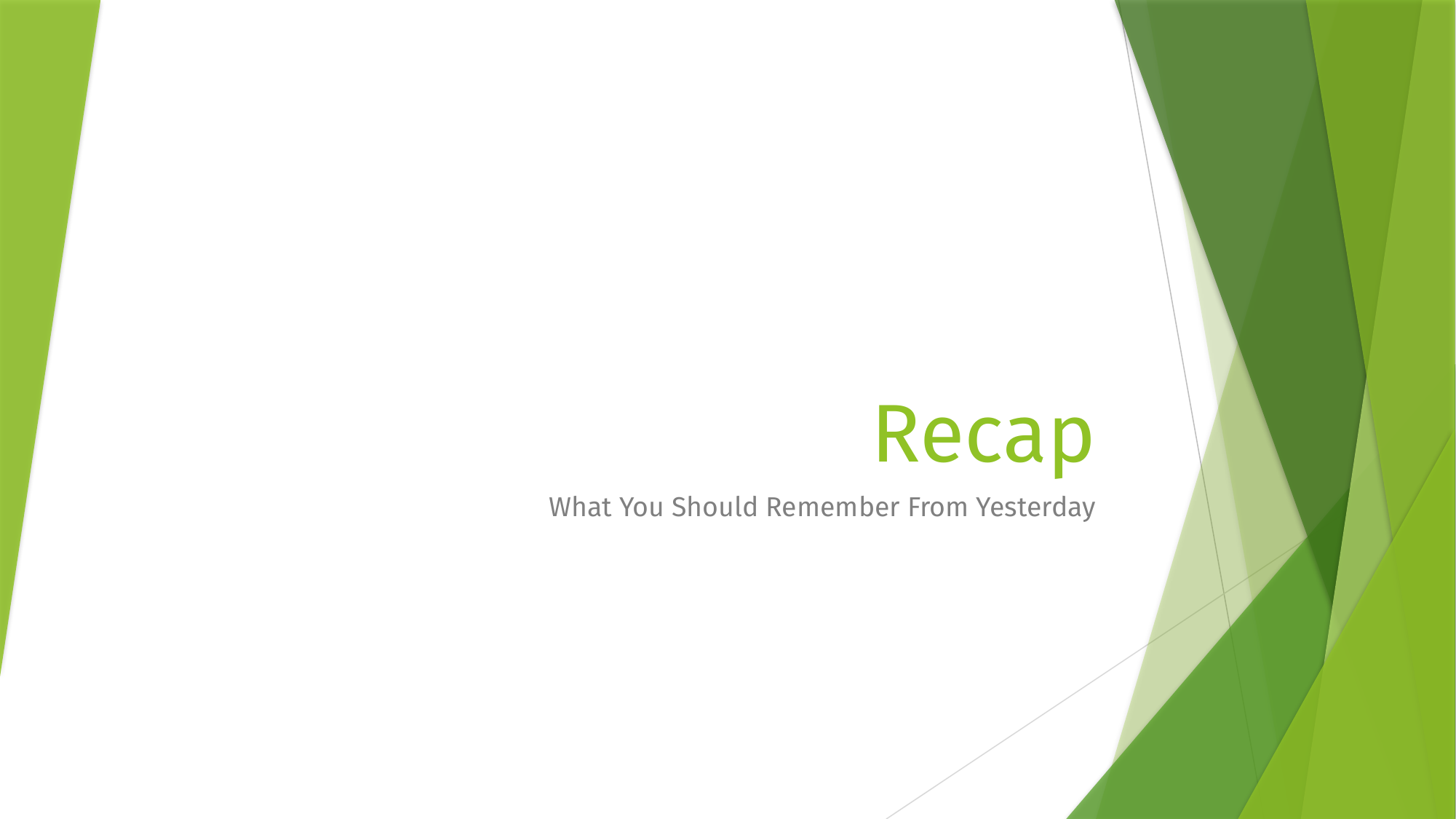

# Recap
What You Should Remember From Yesterday